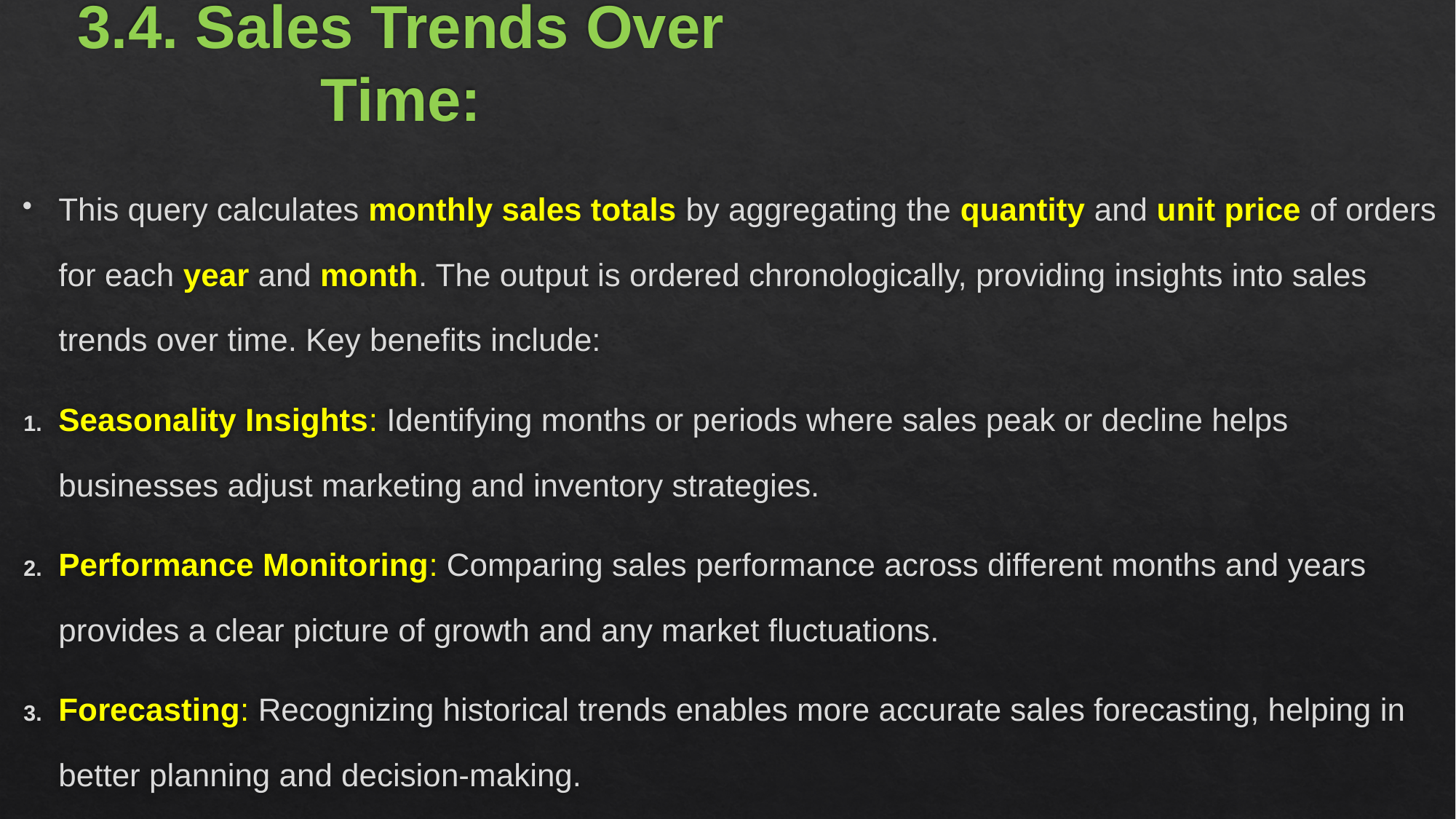

# 3.4. Sales Trends Over Time:
This query calculates monthly sales totals by aggregating the quantity and unit price of orders for each year and month. The output is ordered chronologically, providing insights into sales trends over time. Key benefits include:
Seasonality Insights: Identifying months or periods where sales peak or decline helps businesses adjust marketing and inventory strategies.
Performance Monitoring: Comparing sales performance across different months and years provides a clear picture of growth and any market fluctuations.
Forecasting: Recognizing historical trends enables more accurate sales forecasting, helping in better planning and decision-making.